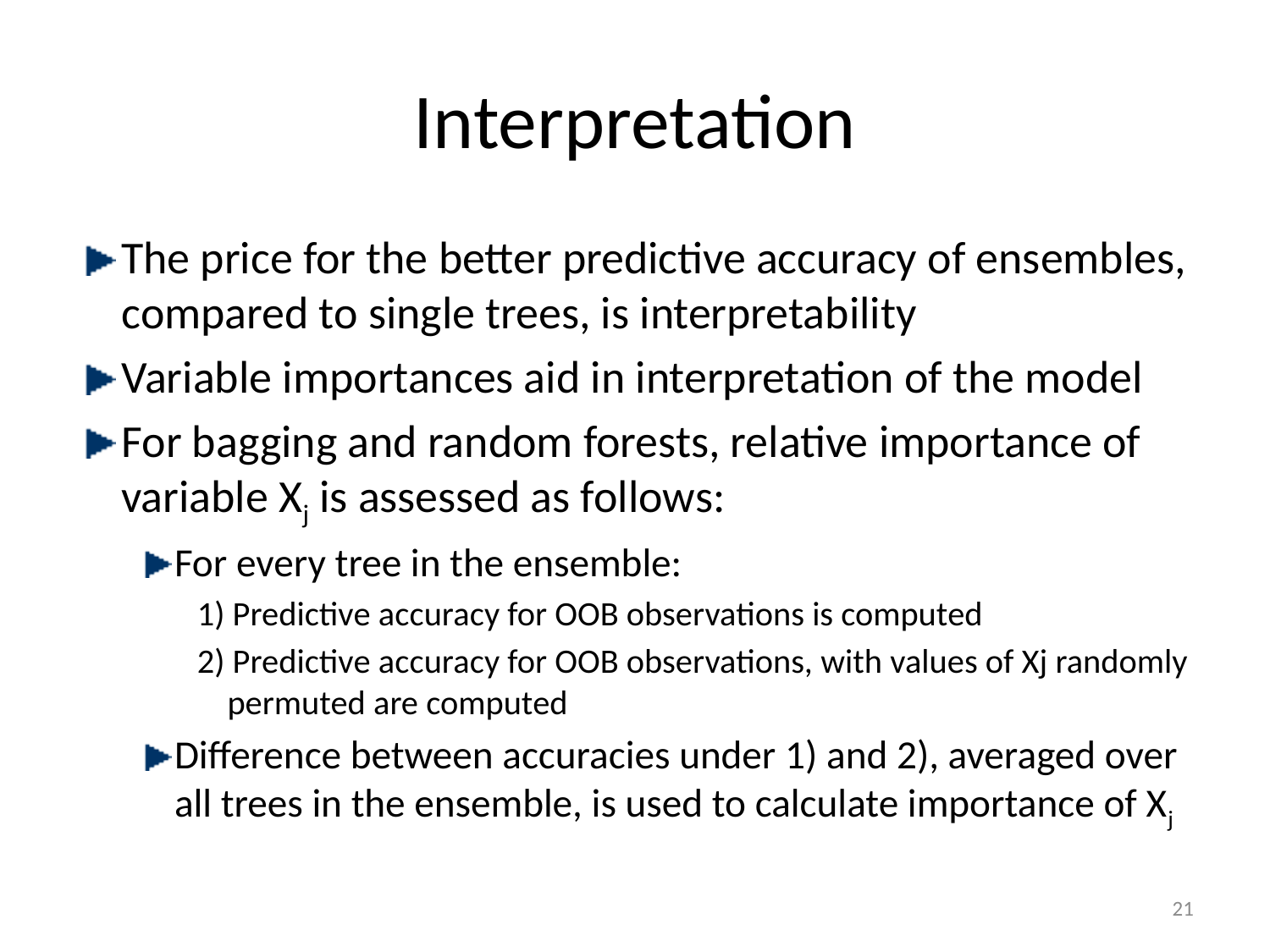

# Interpretation
The price for the better predictive accuracy of ensembles, compared to single trees, is interpretability
Variable importances aid in interpretation of the model
For bagging and random forests, relative importance of variable Xj is assessed as follows:
For every tree in the ensemble:
1) Predictive accuracy for OOB observations is computed
2) Predictive accuracy for OOB observations, with values of Xj randomly permuted are computed
Difference between accuracies under 1) and 2), averaged over all trees in the ensemble, is used to calculate importance of Xj
21